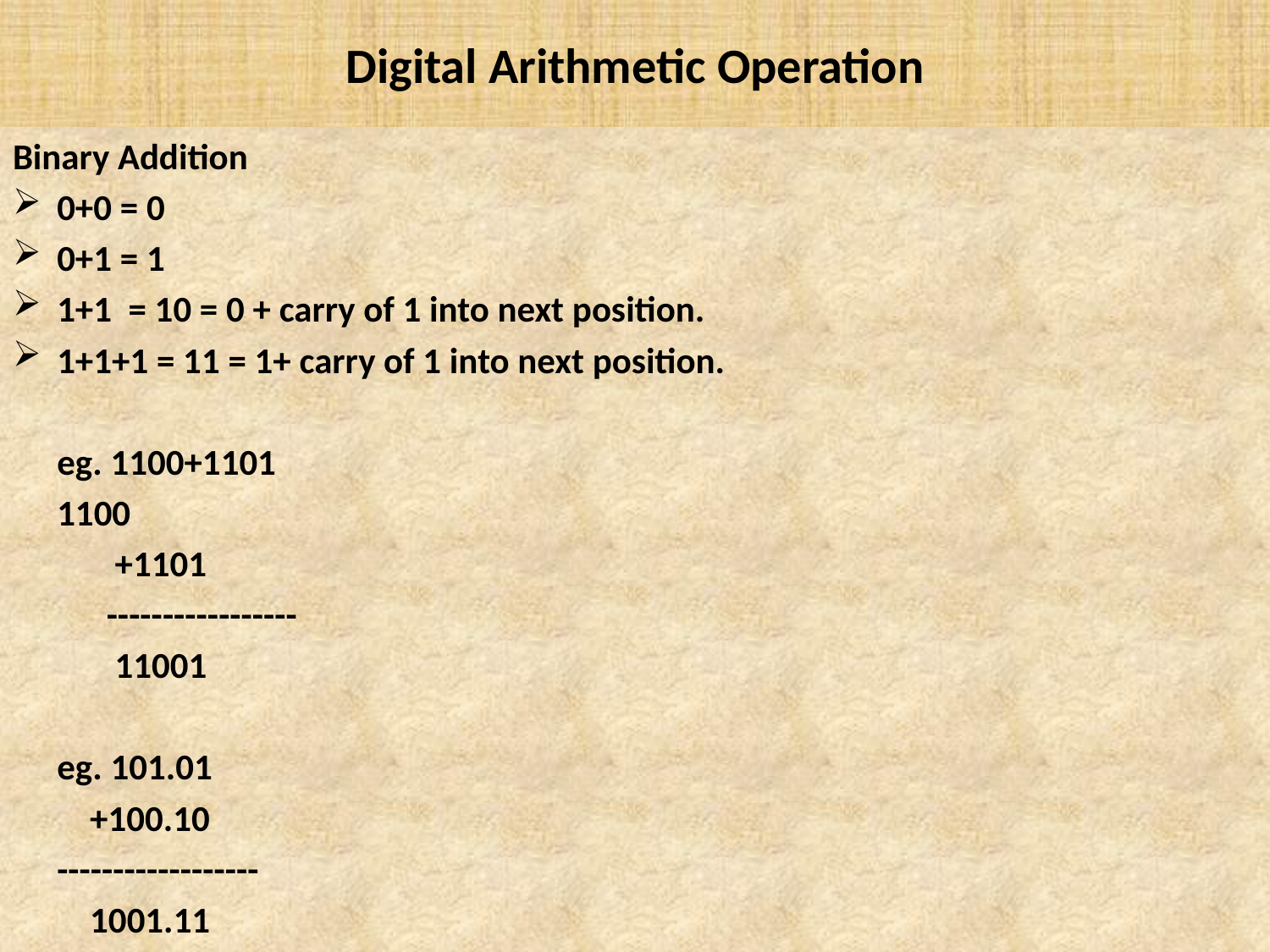

# Digital Arithmetic Operation
Binary Addition
0+0 = 0
0+1 = 1
1+1  = 10 = 0 + carry of 1 into next position.
1+1+1 = 11 = 1+ carry of 1 into next position.

	eg. 1100+1101
		1100
	       +1101
	      -----------------
	       11001

	eg. 101.01
	    +100.10
	------------------
	    1001.11